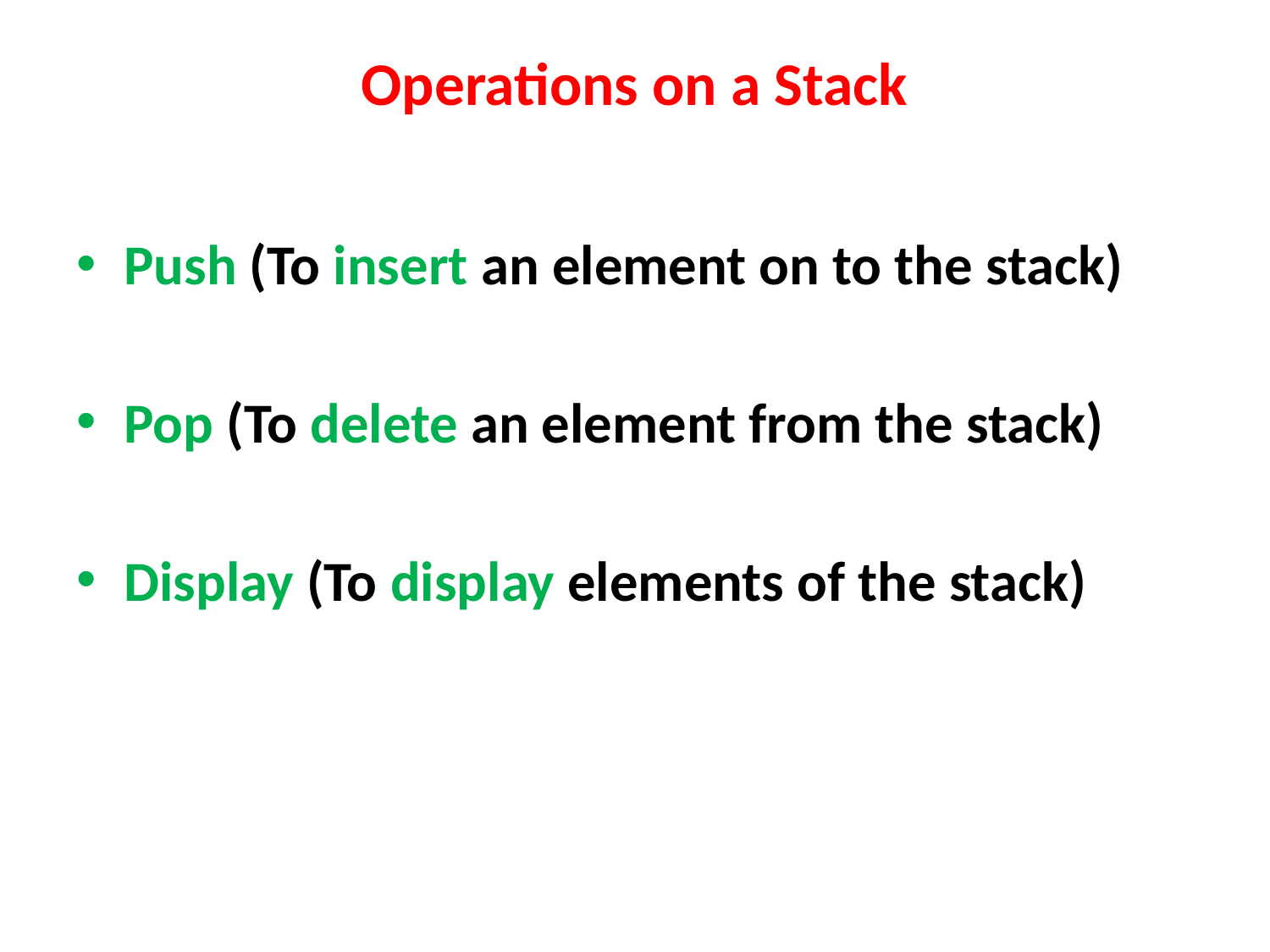

# Operations on a Stack
Push (To insert an element on to the stack)

Pop (To delete an element from the stack)

Display (To display elements of the stack)